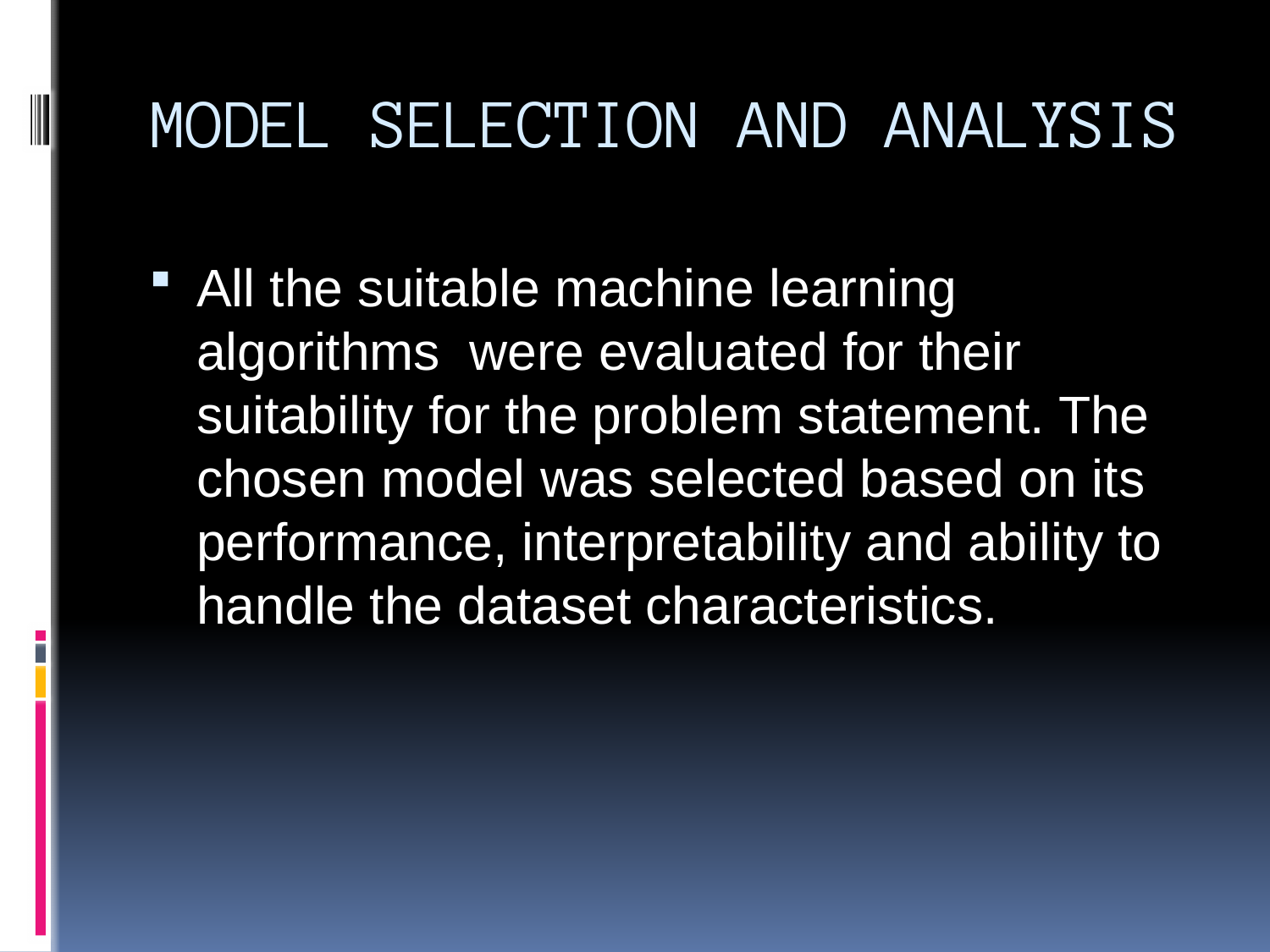

# MODEL SELECTION AND ANALYSIS
All the suitable machine learning algorithms  were evaluated for their suitability for the problem statement. The chosen model was selected based on its performance, interpretability and ability to handle the dataset characteristics.